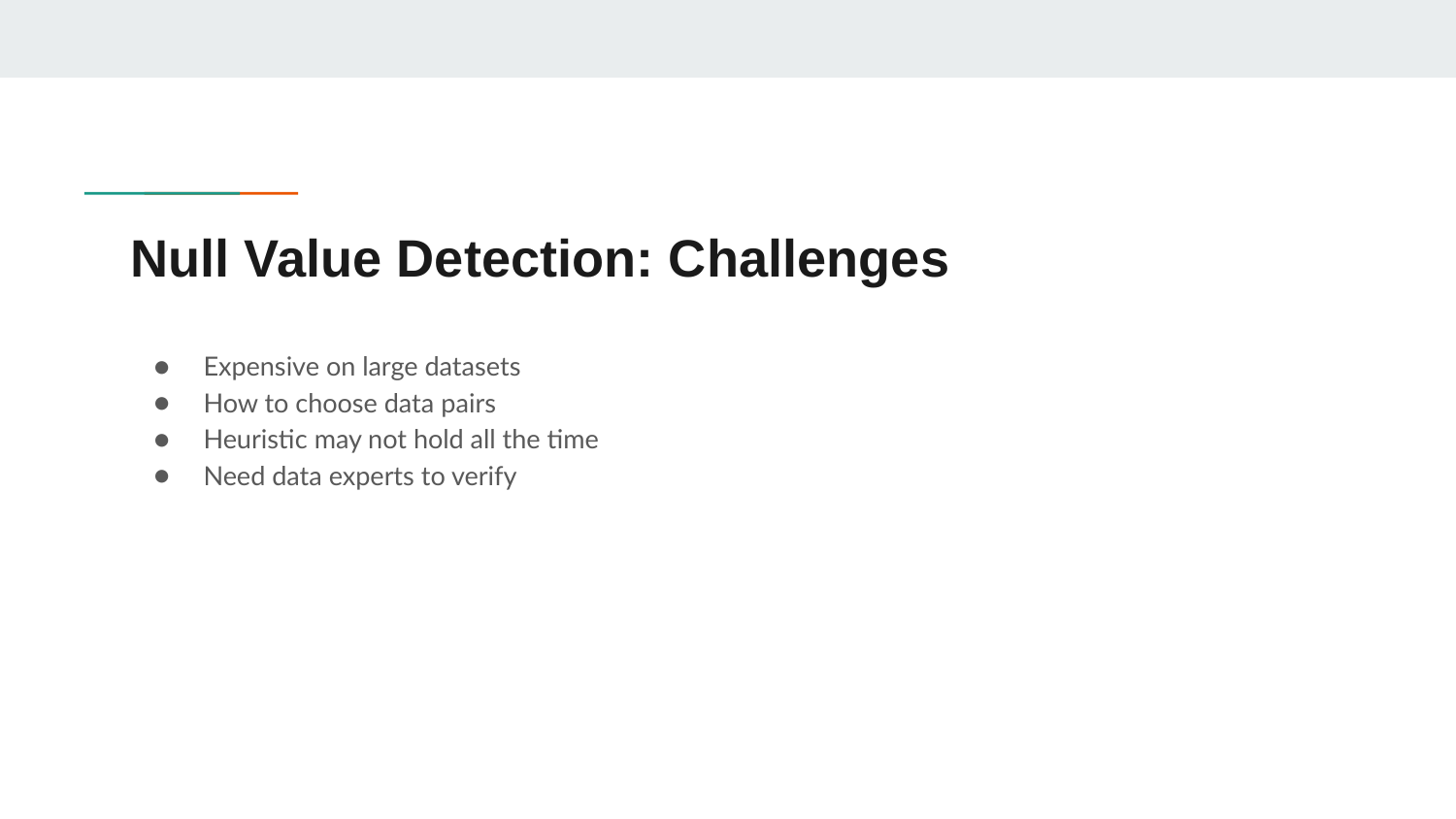

# Null Value Detection: Challenges
Expensive on large datasets
How to choose data pairs
Heuristic may not hold all the time
Need data experts to verify